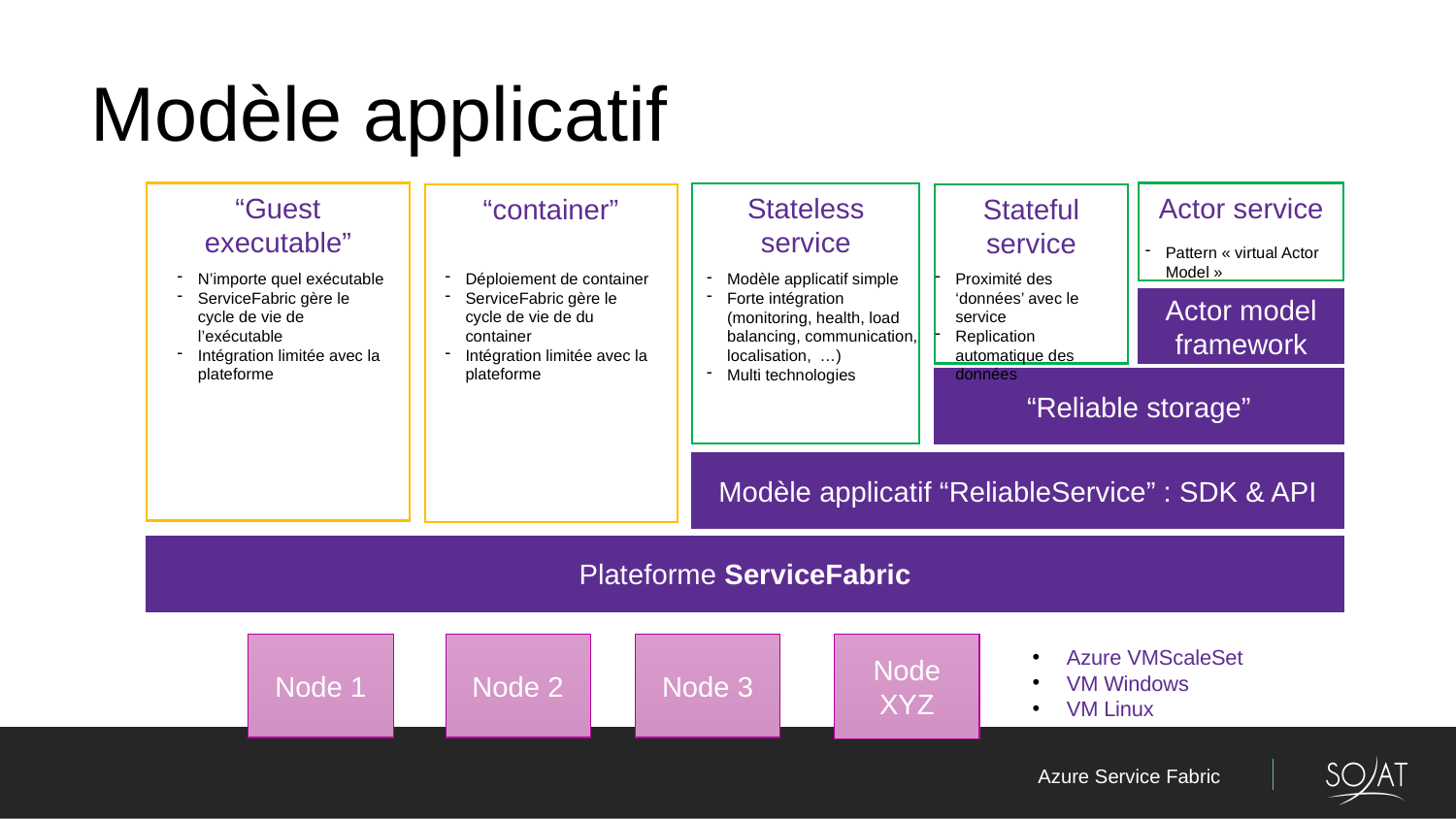

# Modèle applicatif
“Guest executable”
N’importe quel exécutable
ServiceFabric gère le cycle de vie de l’exécutable
Intégration limitée avec la plateforme
Stateless service
Modèle applicatif simple
Forte intégration (monitoring, health, load balancing, communication, localisation,  …)
Multi technologies
Actor service
Pattern « virtual Actor Model »
“container”
Déploiement de container
ServiceFabric gère le cycle de vie de du container
Intégration limitée avec la plateforme
Stateful service
Proximité des ‘données’ avec le service
Replication automatique des données
Actor model framework
“Reliable storage”
Modèle applicatif “ReliableService” : SDK & API
Plateforme ServiceFabric
Azure VMScaleSet
VM Windows
VM Linux
Node 2
Node 3
Node 1
Node XYZ